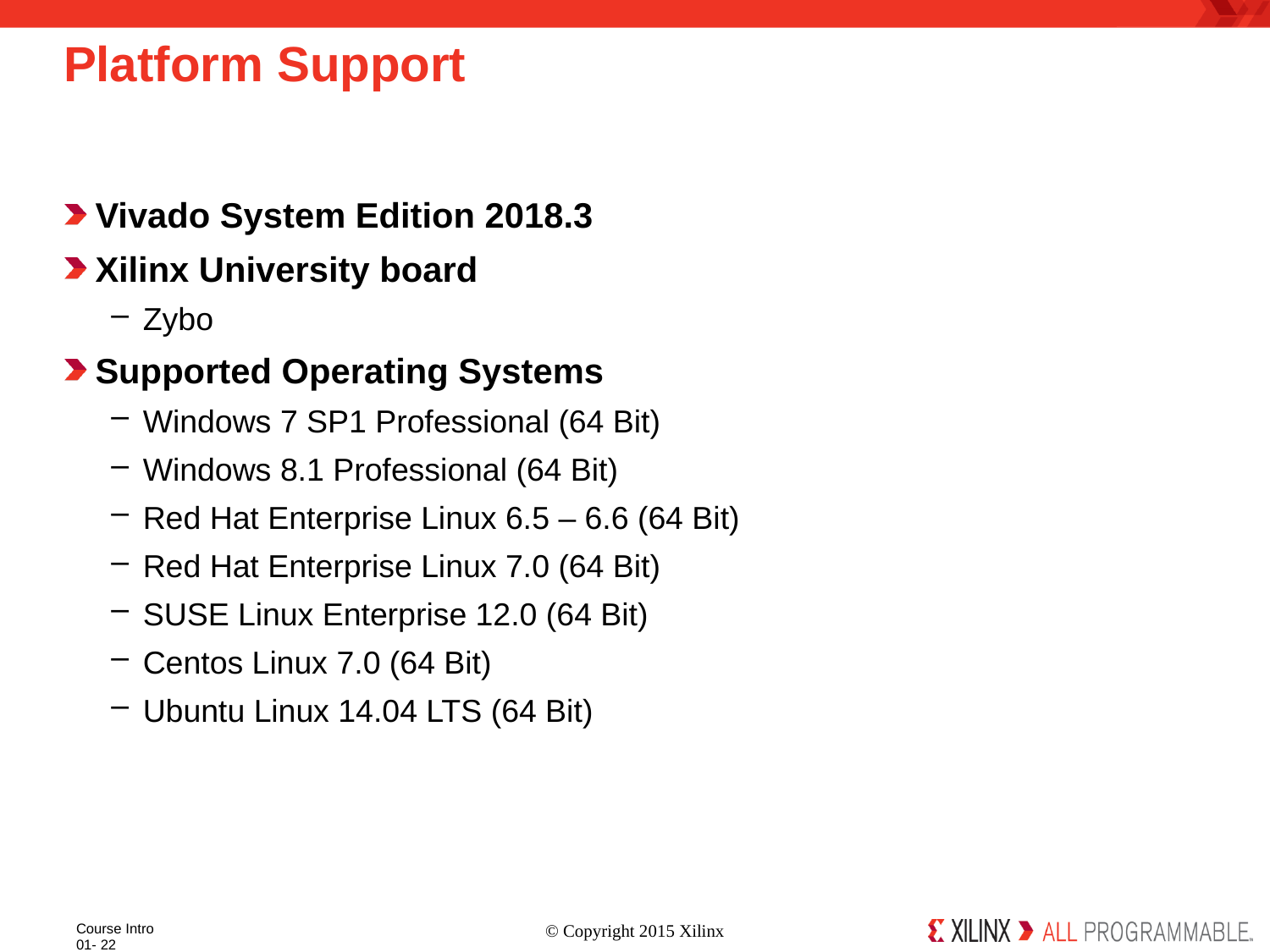

# Platform Support
Vivado System Edition 2018.3
Xilinx University board
Zybo
Supported Operating Systems
Windows 7 SP1 Professional (64 Bit)
Windows 8.1 Professional (64 Bit)
Red Hat Enterprise Linux 6.5 – 6.6 (64 Bit)
Red Hat Enterprise Linux 7.0 (64 Bit)
SUSE Linux Enterprise 12.0 (64 Bit)
Centos Linux 7.0 (64 Bit)
Ubuntu Linux 14.04 LTS (64 Bit)
Course Intro 01- 22
© Copyright 2015 Xilinx